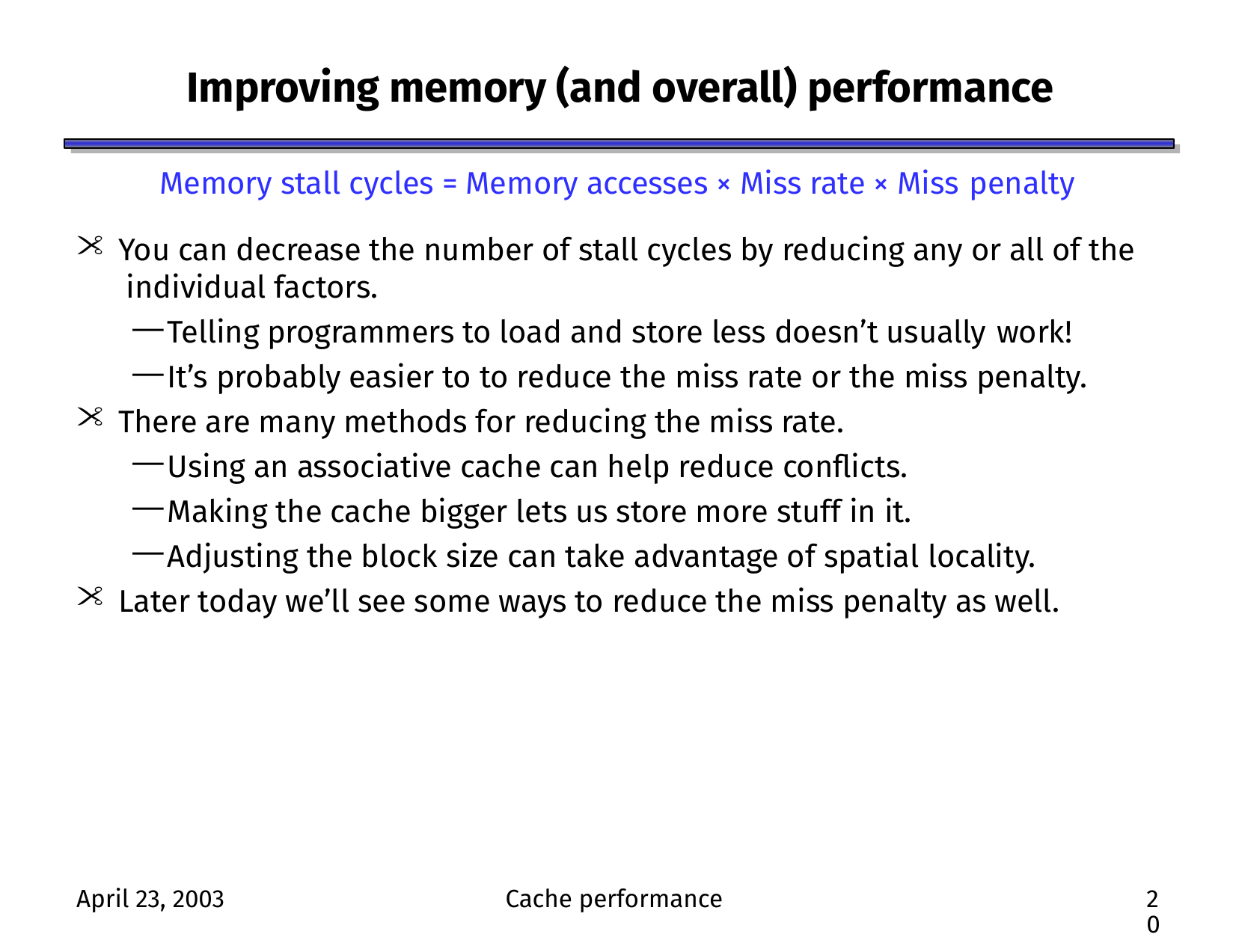

# Improving memory (and overall) performance
Memory stall cycles = Memory accesses × Miss rate × Miss penalty
You can decrease the number of stall cycles by reducing any or all of the  individual factors.
Telling programmers to load and store less doesn’t usually work!
It’s probably easier to to reduce the miss rate or the miss penalty.
There are many methods for reducing the miss rate.
Using an associative cache can help reduce conflicts.
Making the cache bigger lets us store more stuff in it.
Adjusting the block size can take advantage of spatial locality.
Later today we’ll see some ways to reduce the miss penalty as well.
April 23, 2003
Cache performance
20